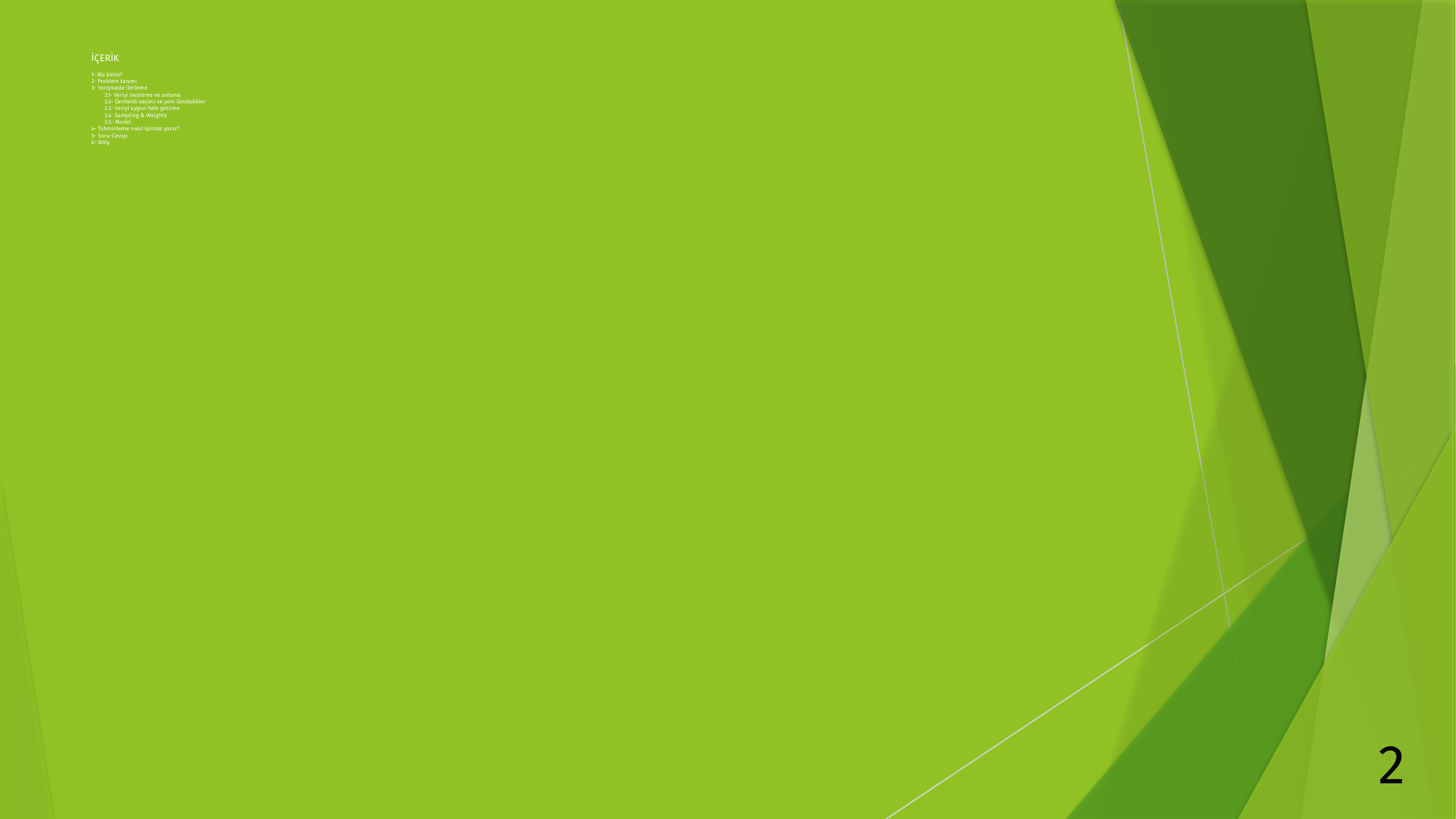

# İÇERİK 1- Biz kimiz? 2- Problem tanımı 3- Yarışmada ilerleme 3.1- Veriyi inceleme ve anlama 3.2- Öznitelik seçimi ve yeni öznitelikler 3.3- Veriyi uygun hale getirme 3.4- Sampling & Weights 3.5- Model 4- Tahminleme nasıl işimize yarar? 5- Soru-Cevap 6- Bitiş
2